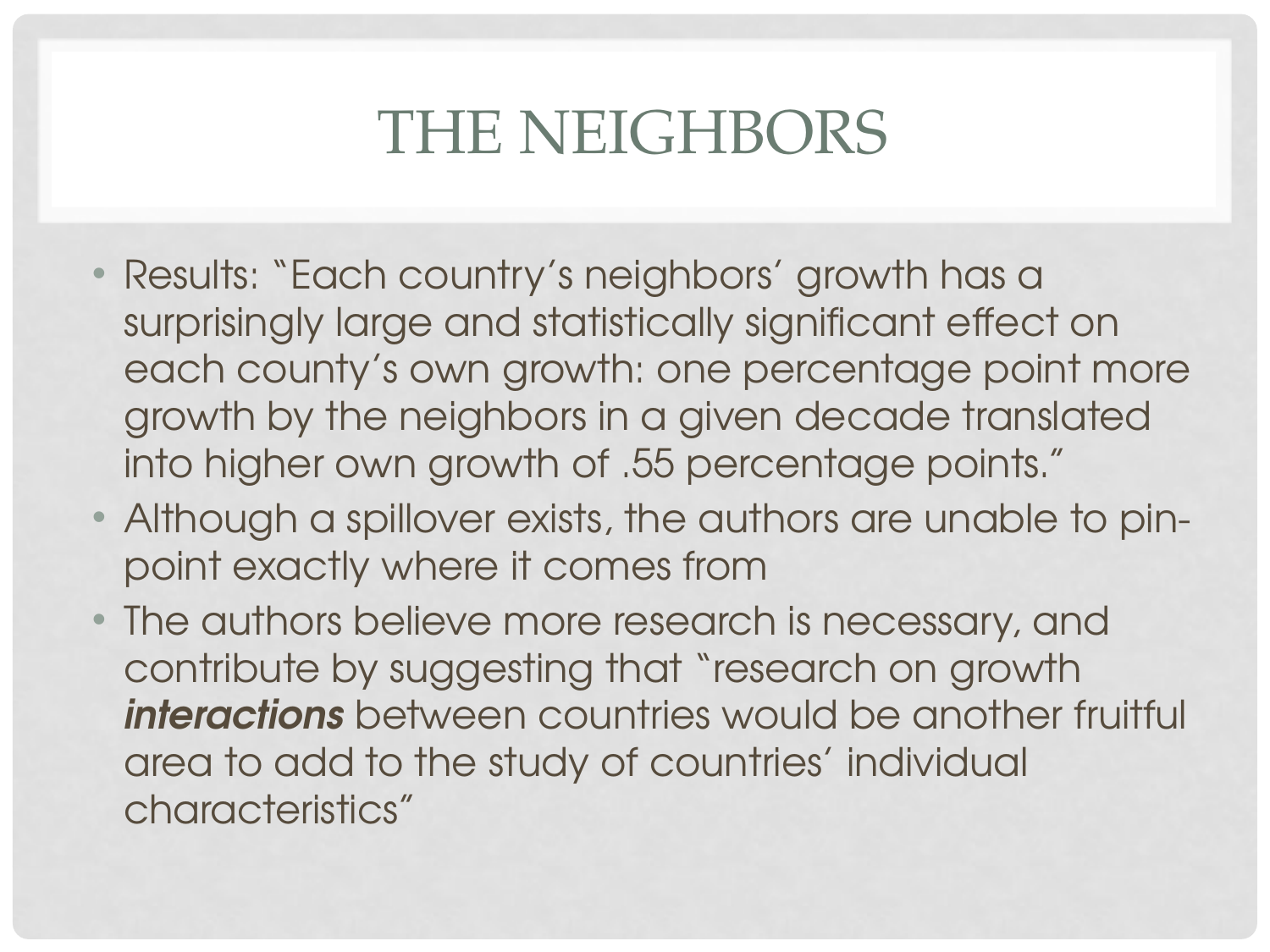

# The neighbors
Results: “Each country’s neighbors’ growth has a surprisingly large and statistically significant effect on each county’s own growth: one percentage point more growth by the neighbors in a given decade translated into higher own growth of .55 percentage points.”
Although a spillover exists, the authors are unable to pin-point exactly where it comes from
The authors believe more research is necessary, and contribute by suggesting that “research on growth interactions between countries would be another fruitful area to add to the study of countries’ individual characteristics”